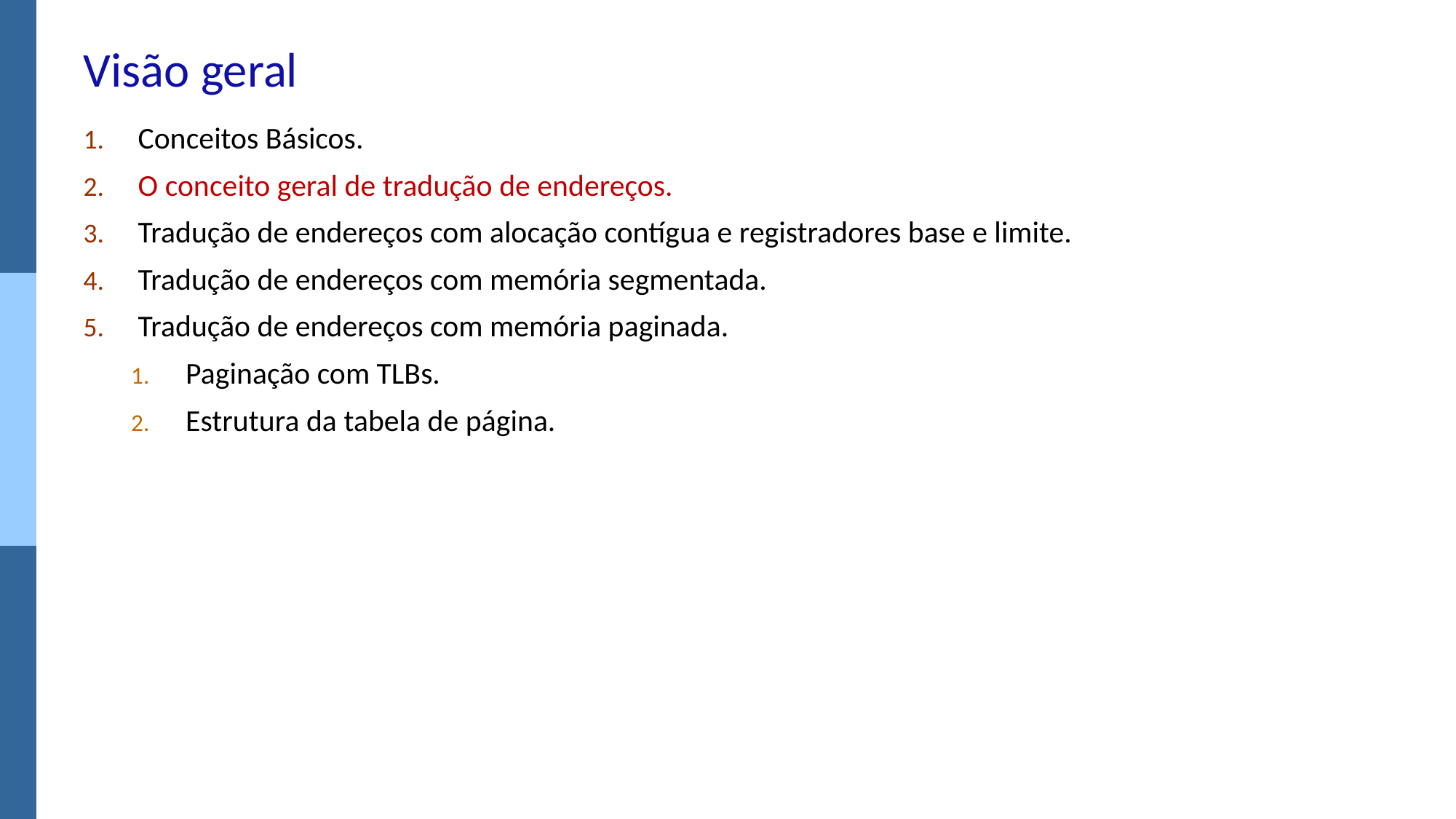

# Visão geral
Conceitos Básicos.
O conceito geral de tradução de endereços.
Tradução de endereços com alocação contígua e registradores base e limite.
Tradução de endereços com memória segmentada.
Tradução de endereços com memória paginada.
Paginação com TLBs.
Estrutura da tabela de página.